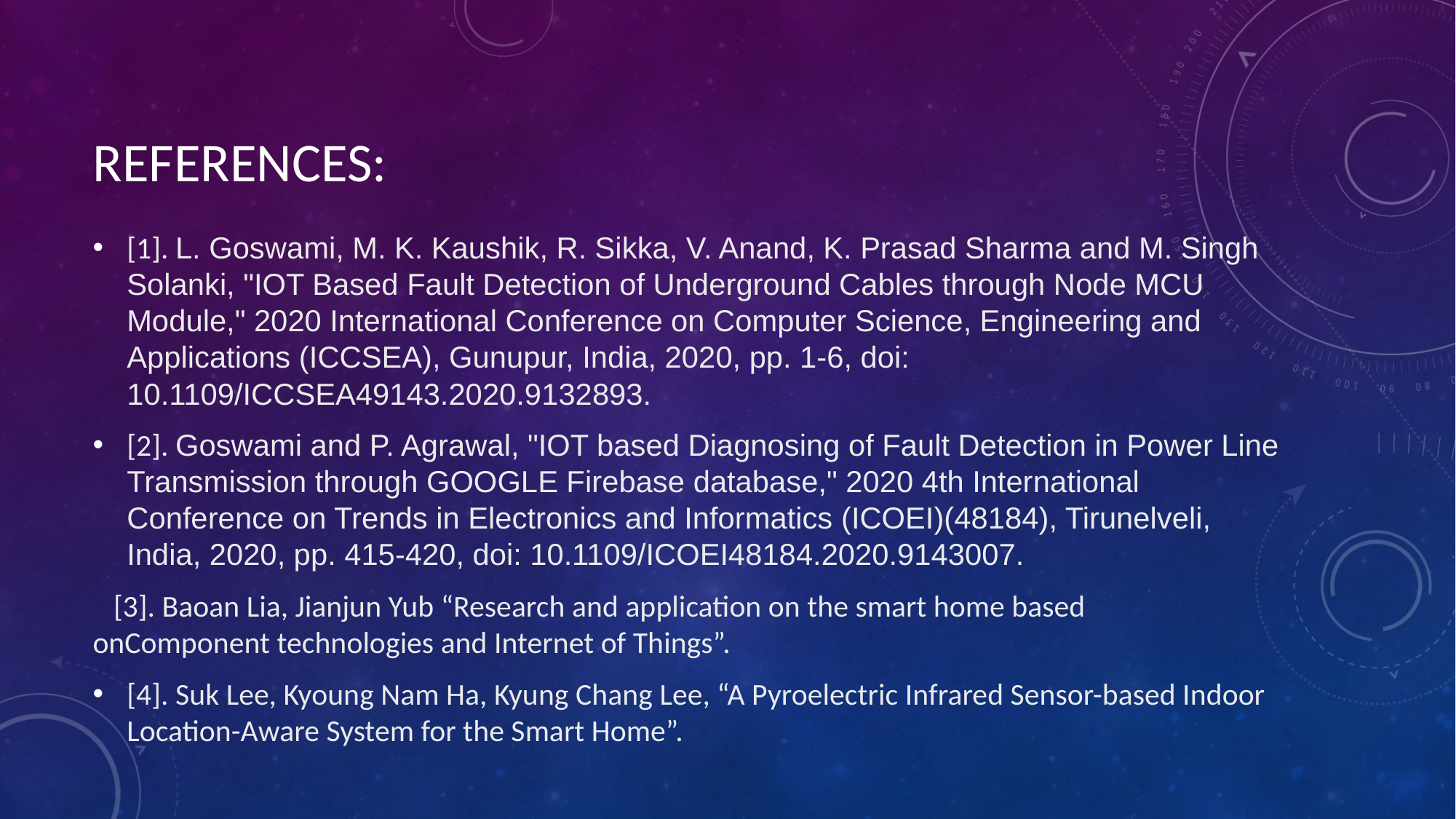

# REFERENCES:
[1]. L. Goswami, M. K. Kaushik, R. Sikka, V. Anand, K. Prasad Sharma and M. Singh Solanki, "IOT Based Fault Detection of Underground Cables through Node MCU Module," 2020 International Conference on Computer Science, Engineering and Applications (ICCSEA), Gunupur, India, 2020, pp. 1-6, doi: 10.1109/ICCSEA49143.2020.9132893.
[2]. Goswami and P. Agrawal, "IOT based Diagnosing of Fault Detection in Power Line Transmission through GOOGLE Firebase database," 2020 4th International Conference on Trends in Electronics and Informatics (ICOEI)(48184), Tirunelveli, India, 2020, pp. 415-420, doi: 10.1109/ICOEI48184.2020.9143007.
   [3]. Baoan Lia, Jianjun Yub “Research and application on the smart home based           onComponent technologies and Internet of Things”.
[4]. Suk Lee, Kyoung Nam Ha, Kyung Chang Lee, “A Pyroelectric Infrared Sensor-based Indoor Location-Aware System for the Smart Home”.